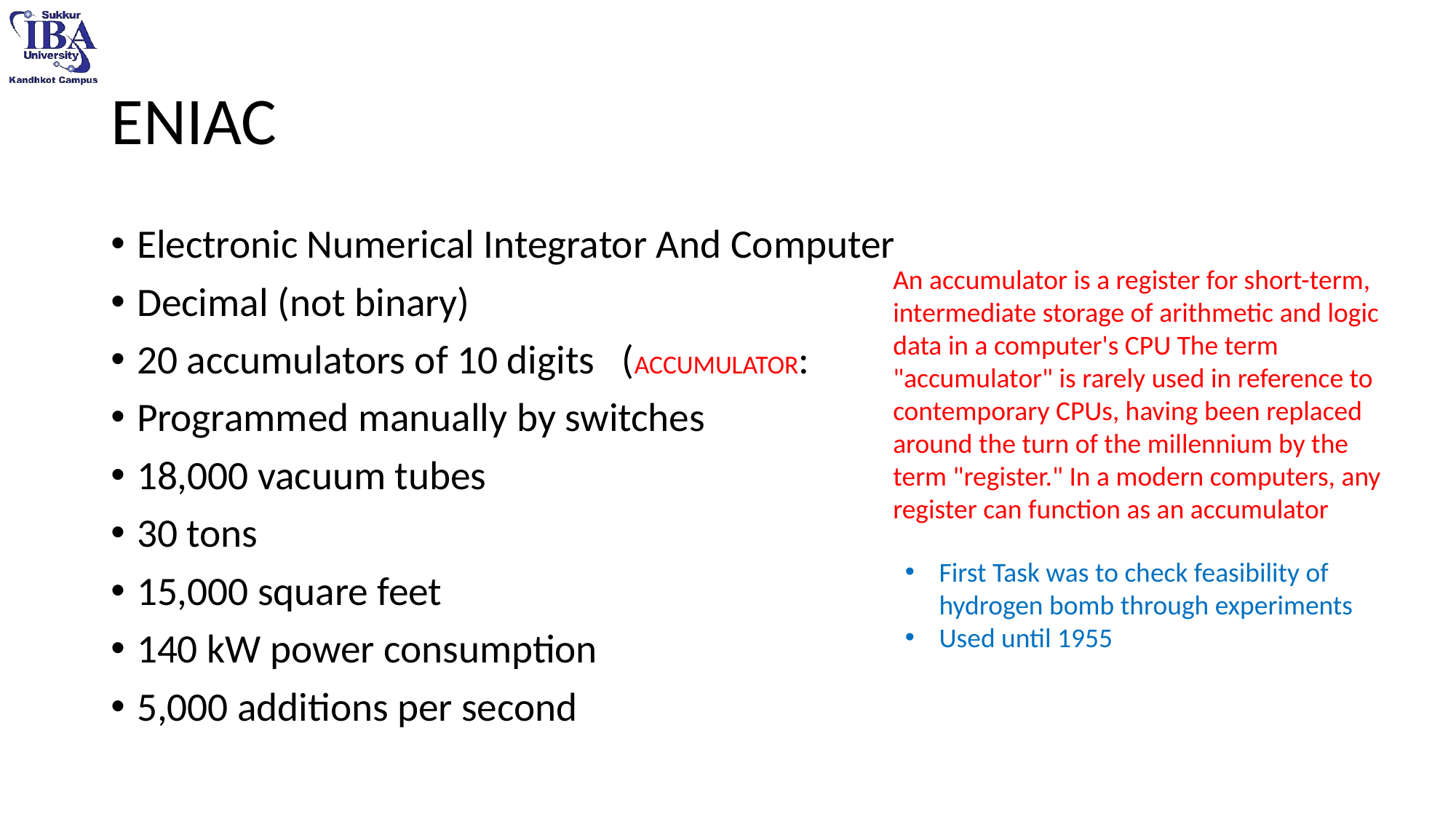

# ENIAC
Electronic Numerical Integrator And Computer
Decimal (not binary)
20 accumulators of 10 digits   (ACCUMULATOR:
Programmed manually by switches
18,000 vacuum tubes
30 tons
15,000 square feet
140 kW power consumption
5,000 additions per second

An accumulator is a register for short-term, intermediate storage of arithmetic and logic data in a computer's CPU The term "accumulator" is rarely used in reference to contemporary CPUs, having been replaced around the turn of the millennium by the term "register." In a modern computers, any register can function as an accumulator
First Task was to check feasibility of hydrogen bomb through experiments
Used until 1955